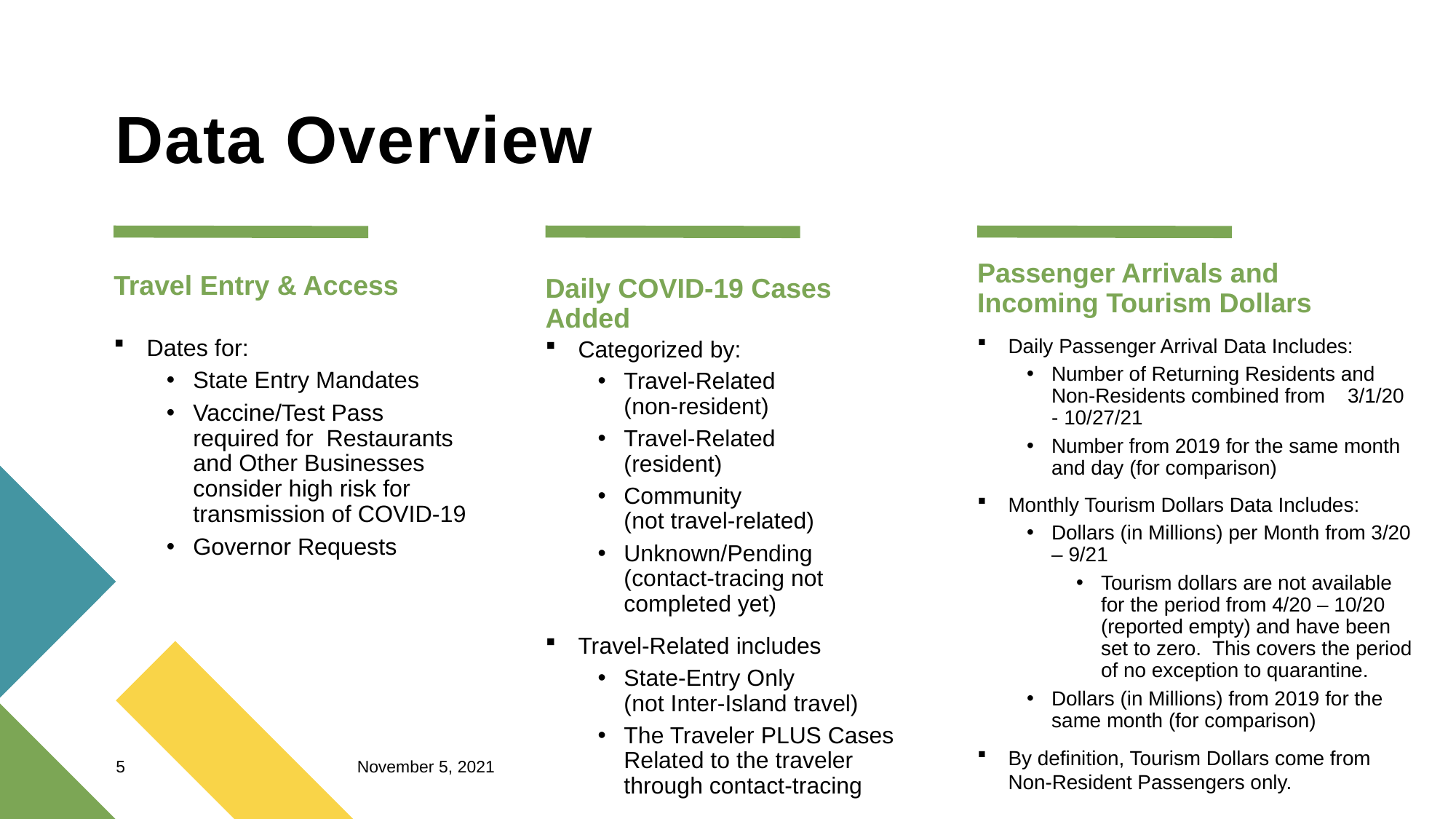

# Data Overview
Passenger Arrivals and Incoming Tourism Dollars
Travel Entry & Access

Daily COVID-19 Cases Added
Dates for:
State Entry Mandates
Vaccine/Test Pass required for  Restaurants and Other Businesses consider high risk for transmission of COVID-19
Governor Requests

Daily Passenger Arrival Data Includes:
Number of Returning Residents and Non-Residents combined from    3/1/20 - 10/27/21
Number from 2019 for the same month and day (for comparison)
Monthly Tourism Dollars Data Includes:
Dollars (in Millions) per Month from 3/20 – 9/21
Tourism dollars are not available for the period from 4/20 – 10/20 (reported empty) and have been set to zero.  This covers the period of no exception to quarantine.
Dollars (in Millions) from 2019 for the same month (for comparison)
By definition, Tourism Dollars come from Non-Resident Passengers only.
Categorized by:
Travel-Related                  (non-resident)
Travel-Related          (resident)
Community                         (not travel-related)
Unknown/Pending    (contact-tracing not completed yet)
Travel-Related includes
State-Entry Only                (not Inter-Island travel)
The Traveler PLUS Cases Related to the traveler through contact-tracing
5

November 5, 2021